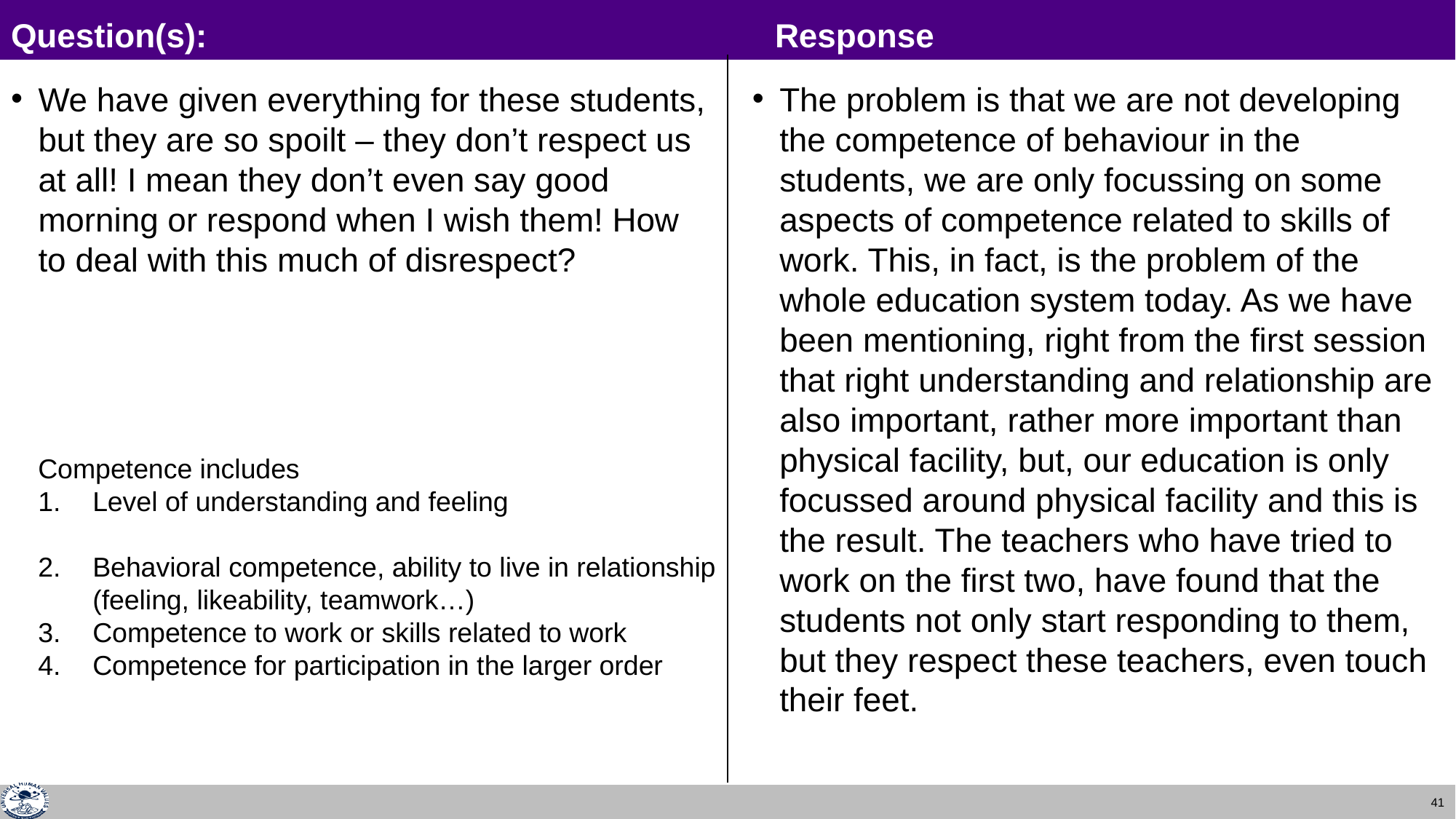

# Question(s):						Response
We have given everything for these students, but they are so spoilt – they don’t respect us at all! I mean they don’t even say good morning or respond when I wish them! How to deal with this much of disrespect?

The problem is that we are not developing the competence of behaviour in the students, we are only focussing on some aspects of competence related to skills of work. This, in fact, is the problem of the whole education system today. As we have been mentioning, right from the first session that right understanding and relationship are also important, rather more important than physical facility, but, our education is only focussed around physical facility and this is the result. The teachers who have tried to work on the first two, have found that the students not only start responding to them, but they respect these teachers, even touch their feet.
Competence includes
Level of understanding and feeling

Behavioral competence, ability to live in relationship (feeling, likeability, teamwork…)
Competence to work or skills related to work
Competence for participation in the larger order